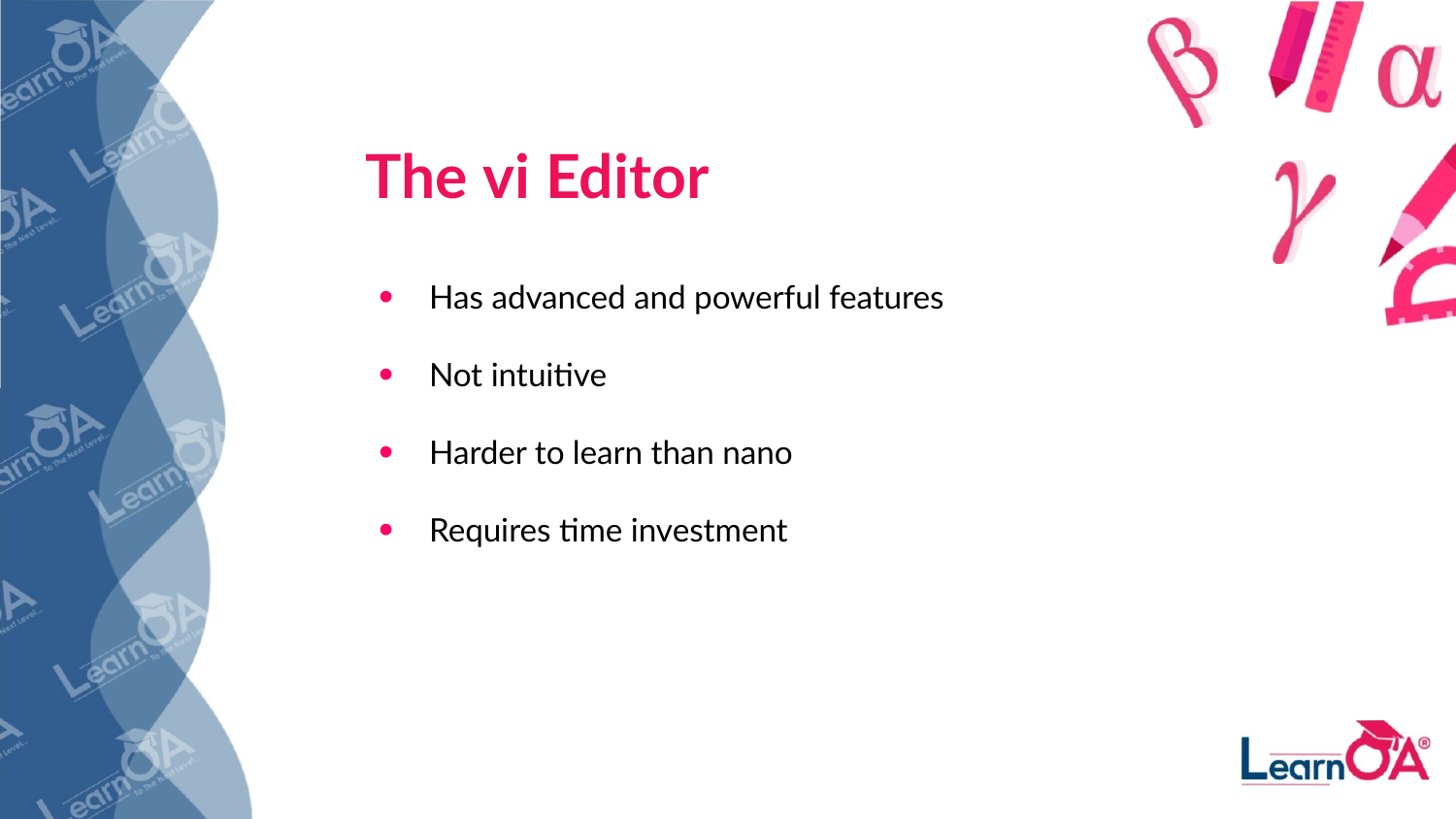

The vi Editor
Has advanced and powerful features

Not intuitive

Harder to learn than nano

Requires time investment